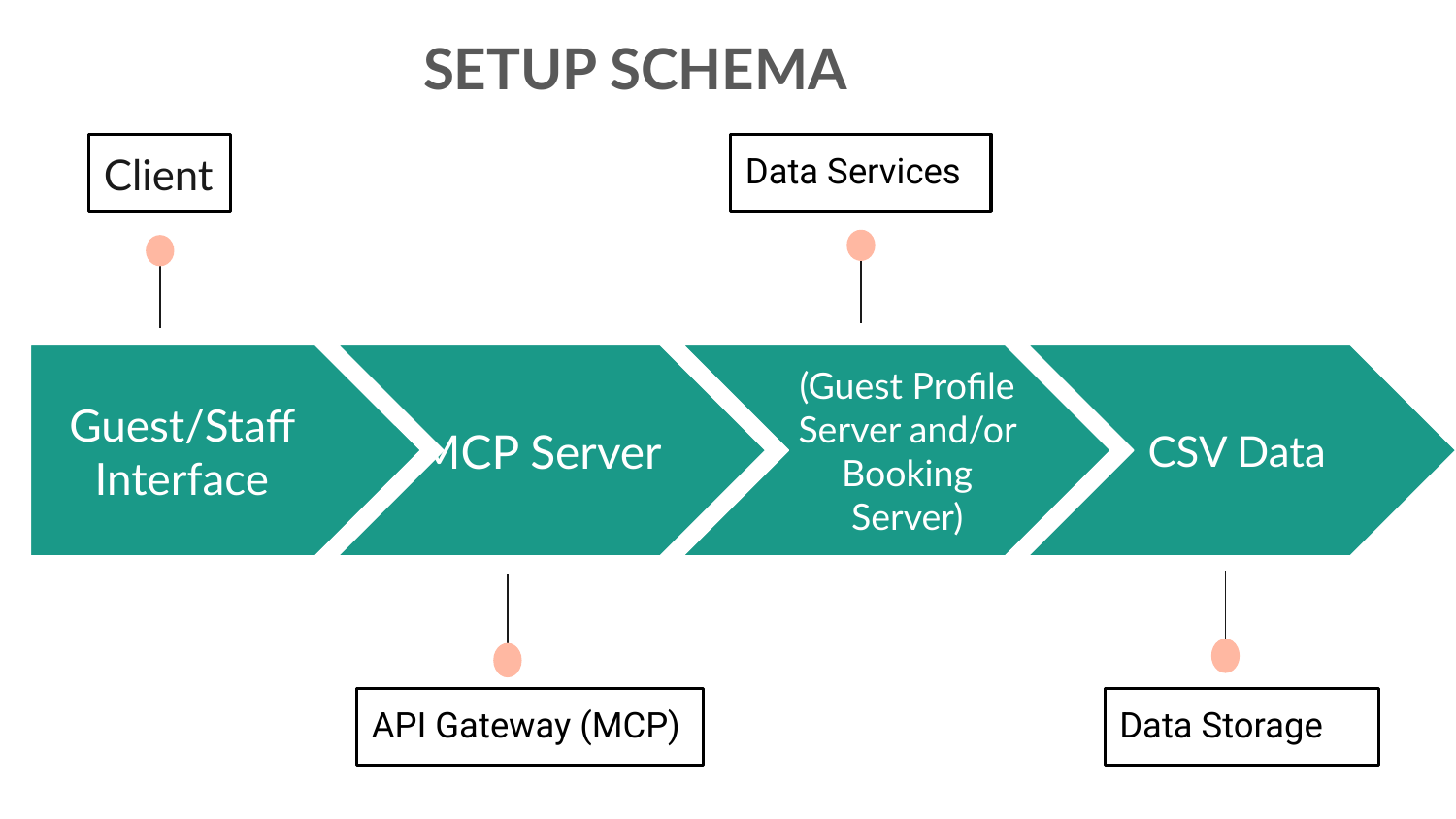

SETUP SCHEMA
Client
Data Services

CSV Data
Guest/Staff Interface
MCP Server
(Guest Profile Server and/or Booking Server)

API Gateway (MCP)
Data Storage